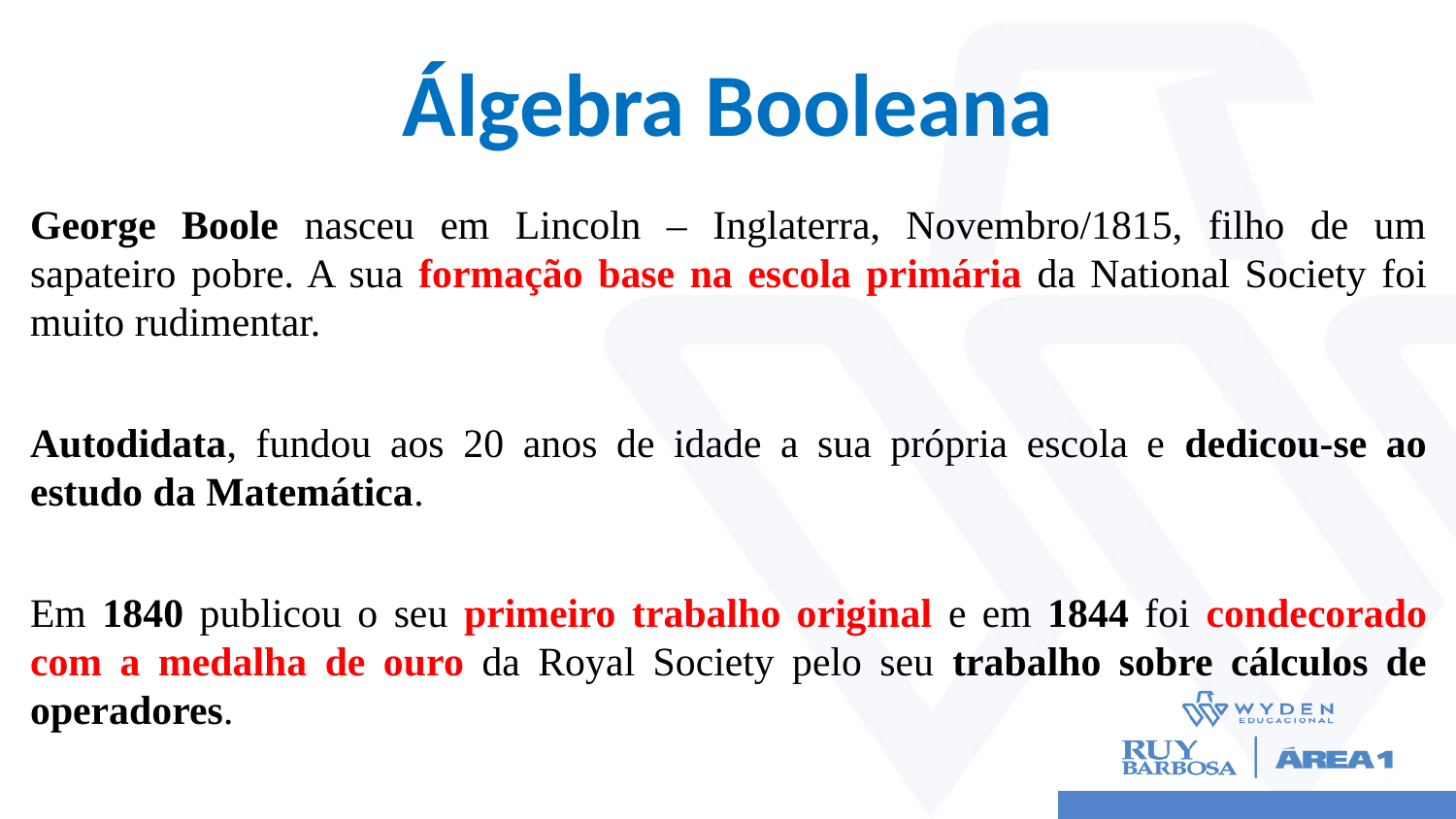

# Álgebra Booleana
George Boole nasceu em Lincoln – Inglaterra, Novembro/1815, filho de um sapateiro pobre. A sua formação base na escola primária da National Society foi muito rudimentar.

Autodidata, fundou aos 20 anos de idade a sua própria escola e dedicou-se ao estudo da Matemática.

Em 1840 publicou o seu primeiro trabalho original e em 1844 foi condecorado com a medalha de ouro da Royal Society pelo seu trabalho sobre cálculos de operadores.